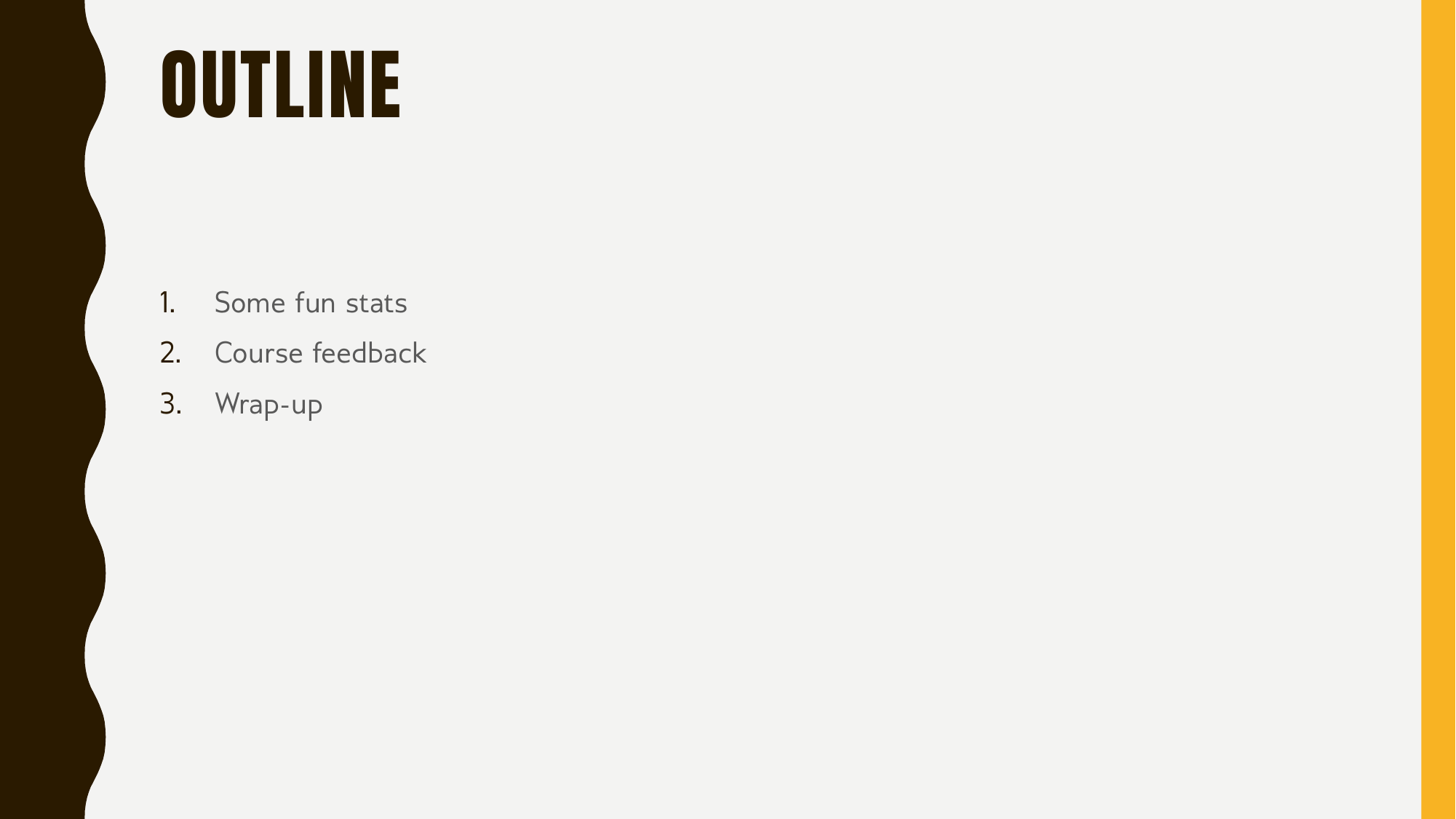

# Outline
Some fun stats
Course feedback
Wrap-up